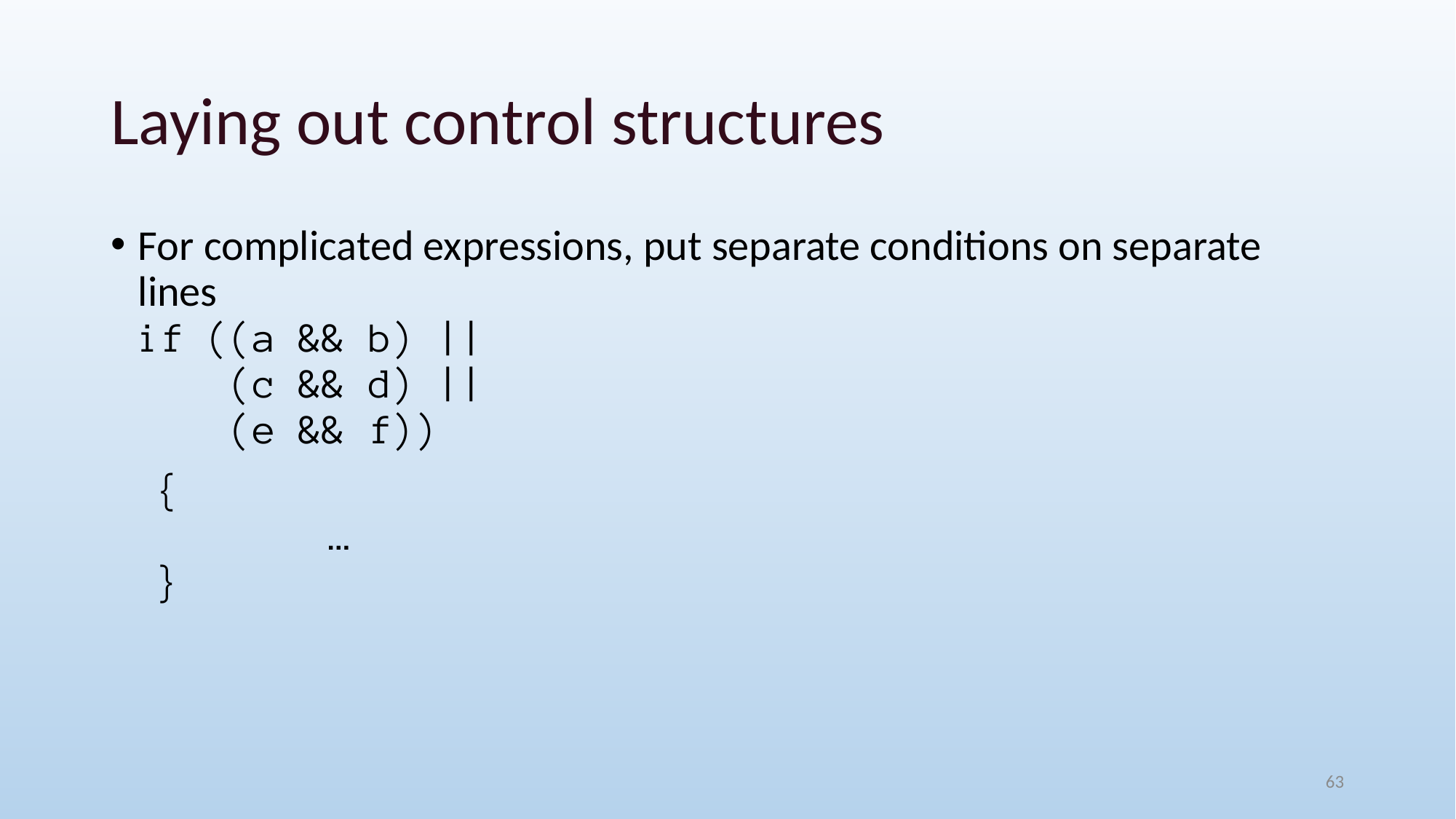

# Laying out control structures
For complicated expressions, put separate conditions on separate lines
if ((a && b) ||
    (c && d) ||
    (e && f))
  {
   	 	…
  }
63